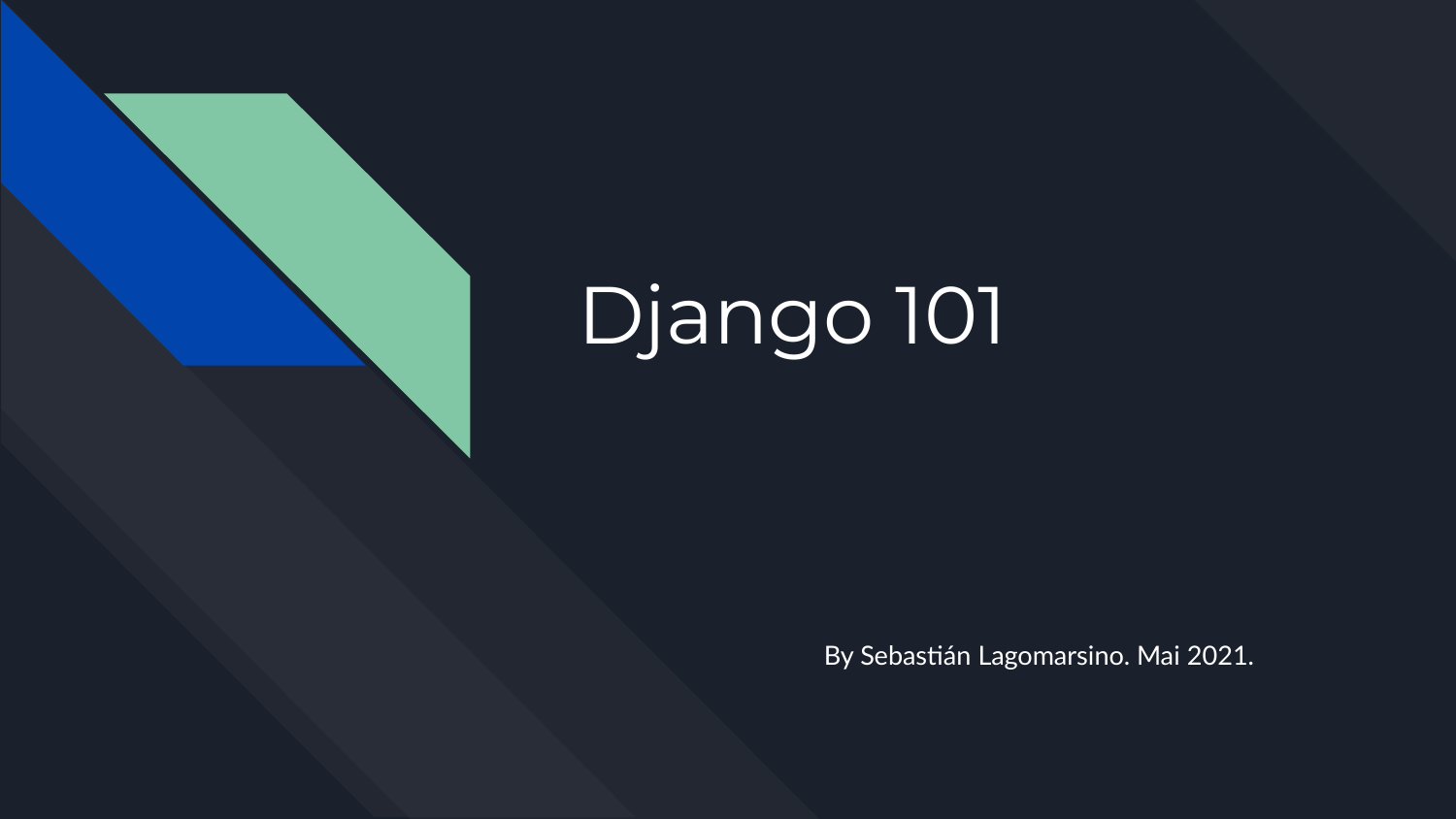

# Django 101
By Sebastián Lagomarsino. Mai 2021.